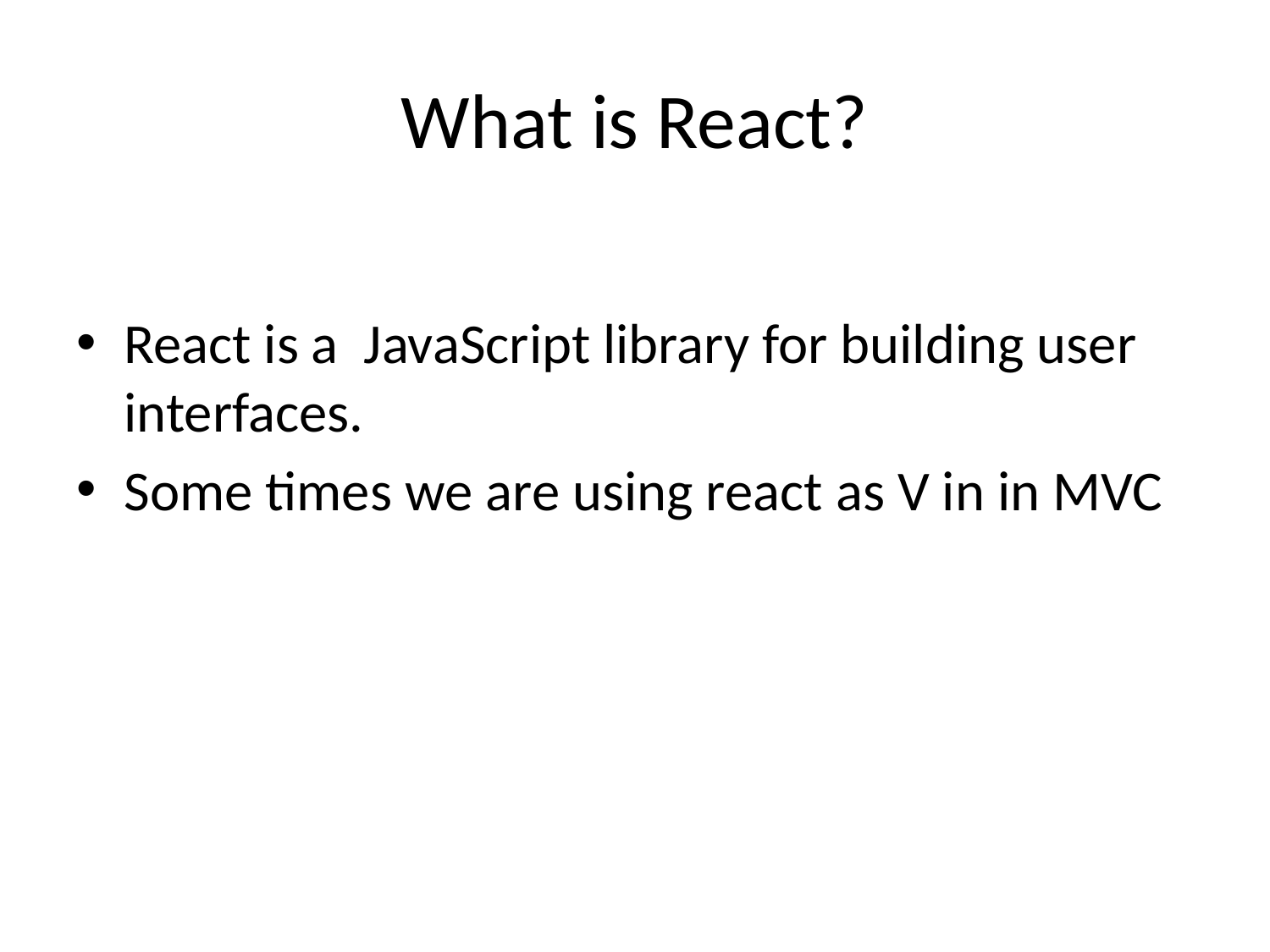

# What is React?

React is a  JavaScript library for building user interfaces.
Some times we are using react as V in in MVC